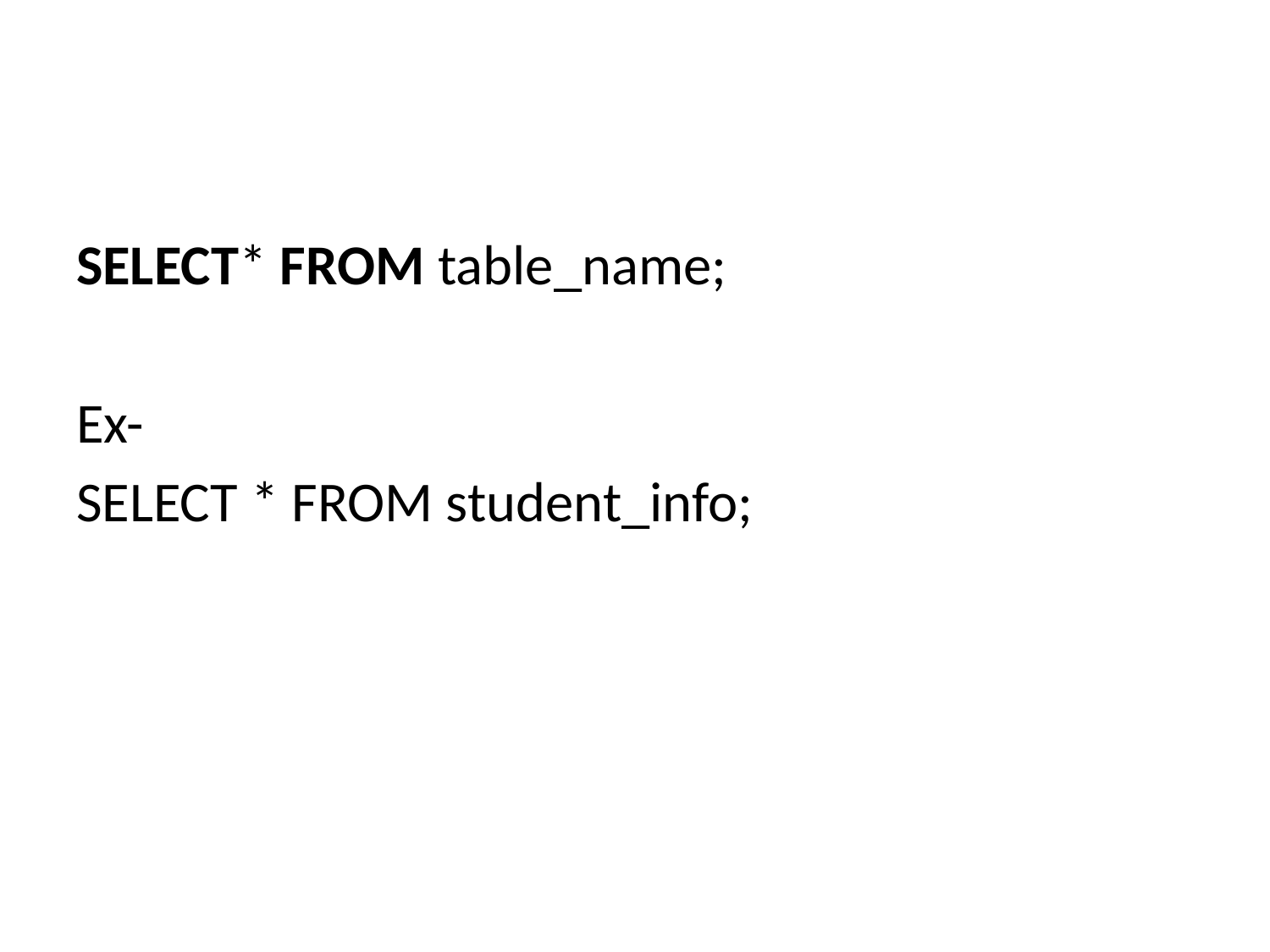

#
SELECT* FROM table_name;

Ex-
SELECT * FROM student_info;